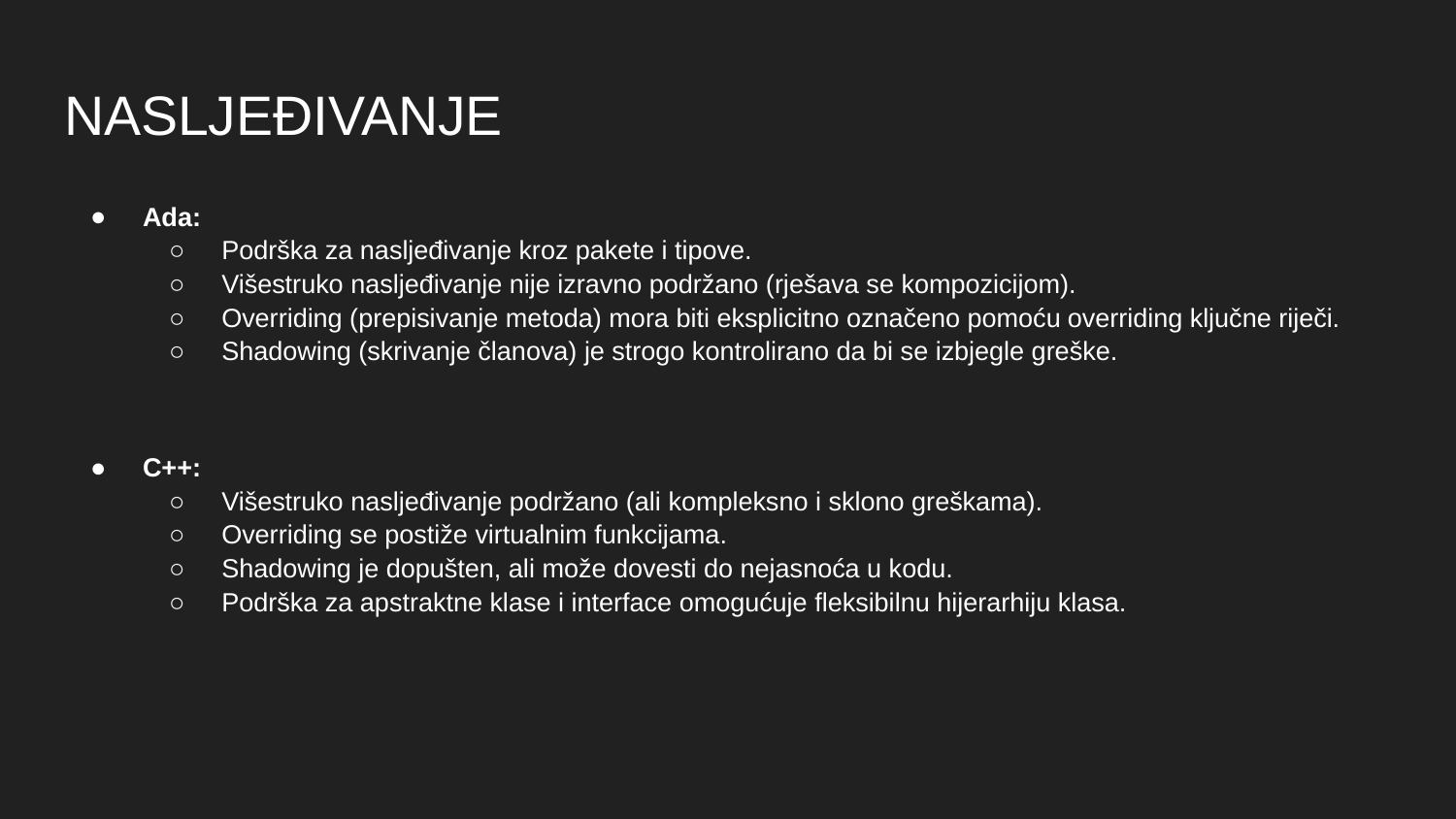

# NASLJEĐIVANJE
Ada:
Podrška za nasljeđivanje kroz pakete i tipove.
Višestruko nasljeđivanje nije izravno podržano (rješava se kompozicijom).
Overriding (prepisivanje metoda) mora biti eksplicitno označeno pomoću overriding ključne riječi.
Shadowing (skrivanje članova) je strogo kontrolirano da bi se izbjegle greške.

C++:
Višestruko nasljeđivanje podržano (ali kompleksno i sklono greškama).
Overriding se postiže virtualnim funkcijama.
Shadowing je dopušten, ali može dovesti do nejasnoća u kodu.
Podrška za apstraktne klase i interface omogućuje fleksibilnu hijerarhiju klasa.